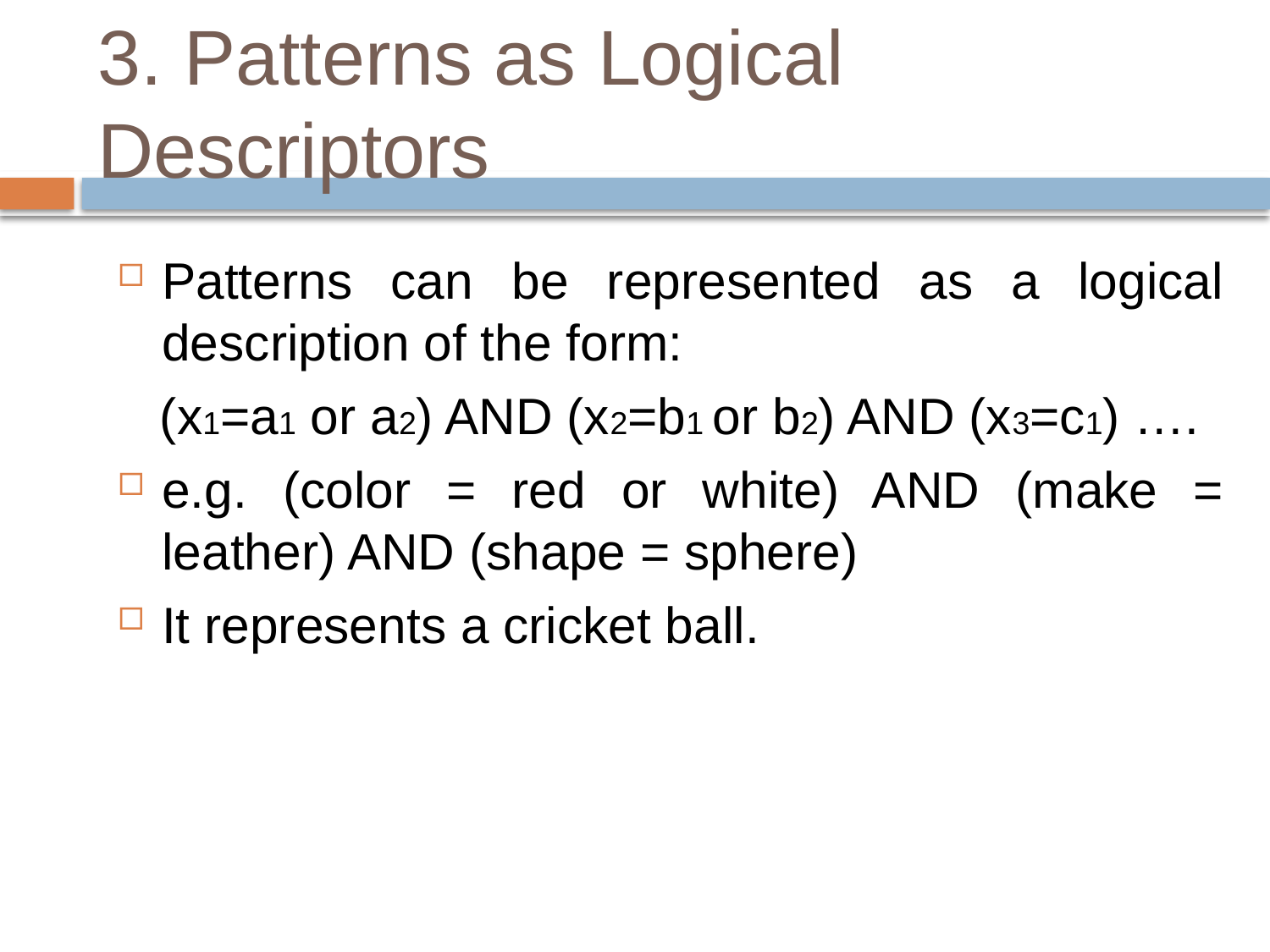

# 3. Patterns as Logical Descriptors
Patterns can be represented as a logical description of the form:
   (x1=a1 or a2) AND (x2=b1 or b2) AND (x3=c1) ….
e.g. (color = red or white) AND (make = leather) AND (shape = sphere)
It represents a cricket ball.